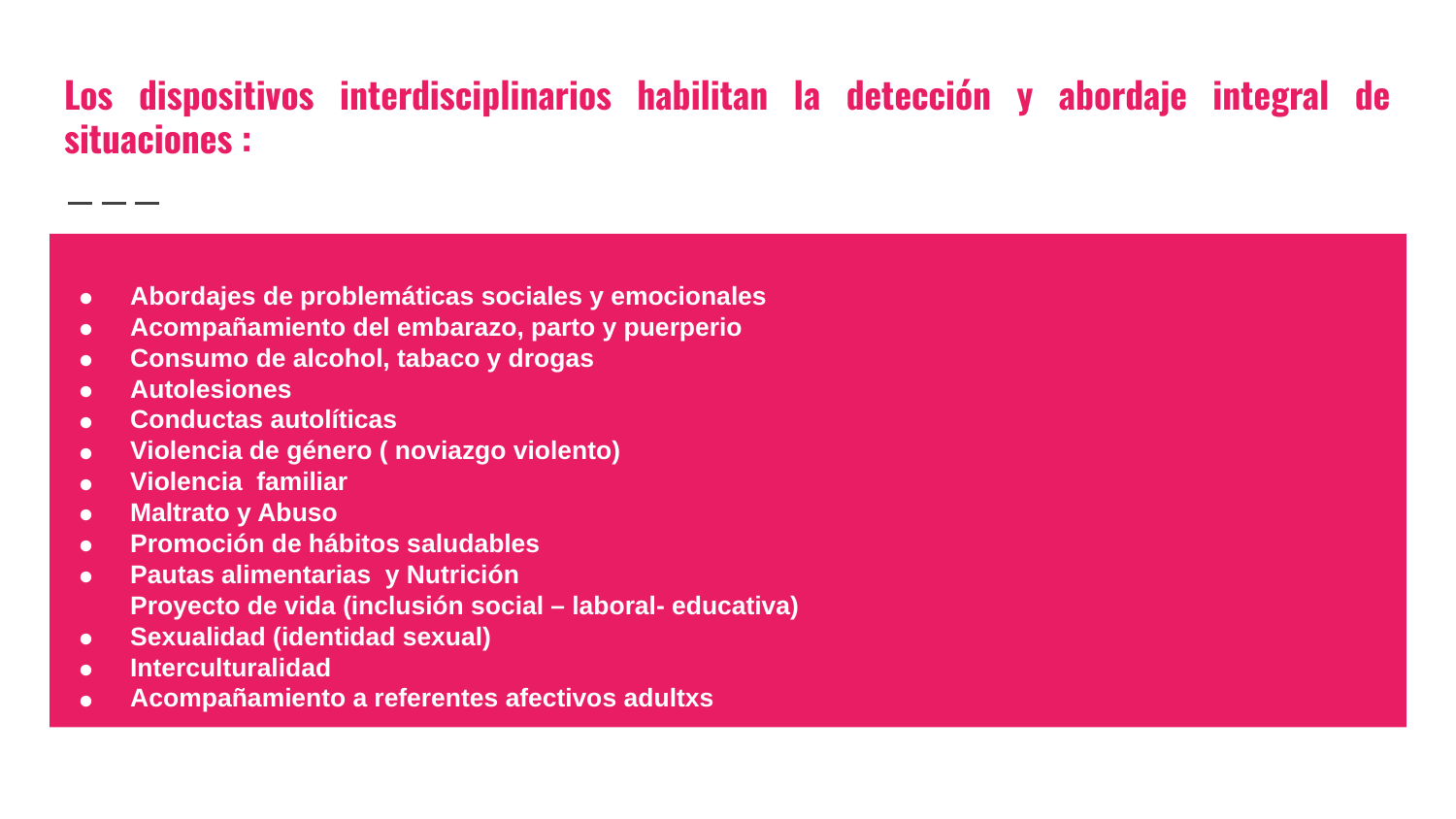

# Los dispositivos interdisciplinarios habilitan la detección y abordaje integral de situaciones :

Abordajes de problemáticas sociales y emocionales
Acompañamiento del embarazo, parto y puerperio
Consumo de alcohol, tabaco y drogas
Autolesiones
Conductas autolíticas
Violencia de género ( noviazgo violento)
Violencia  familiar
Maltrato y Abuso
Promoción de hábitos saludables
Pautas alimentarias  y Nutrición
Proyecto de vida (inclusión social – laboral- educativa)
Sexualidad (identidad sexual)
Interculturalidad
Acompañamiento a referentes afectivos adultxs